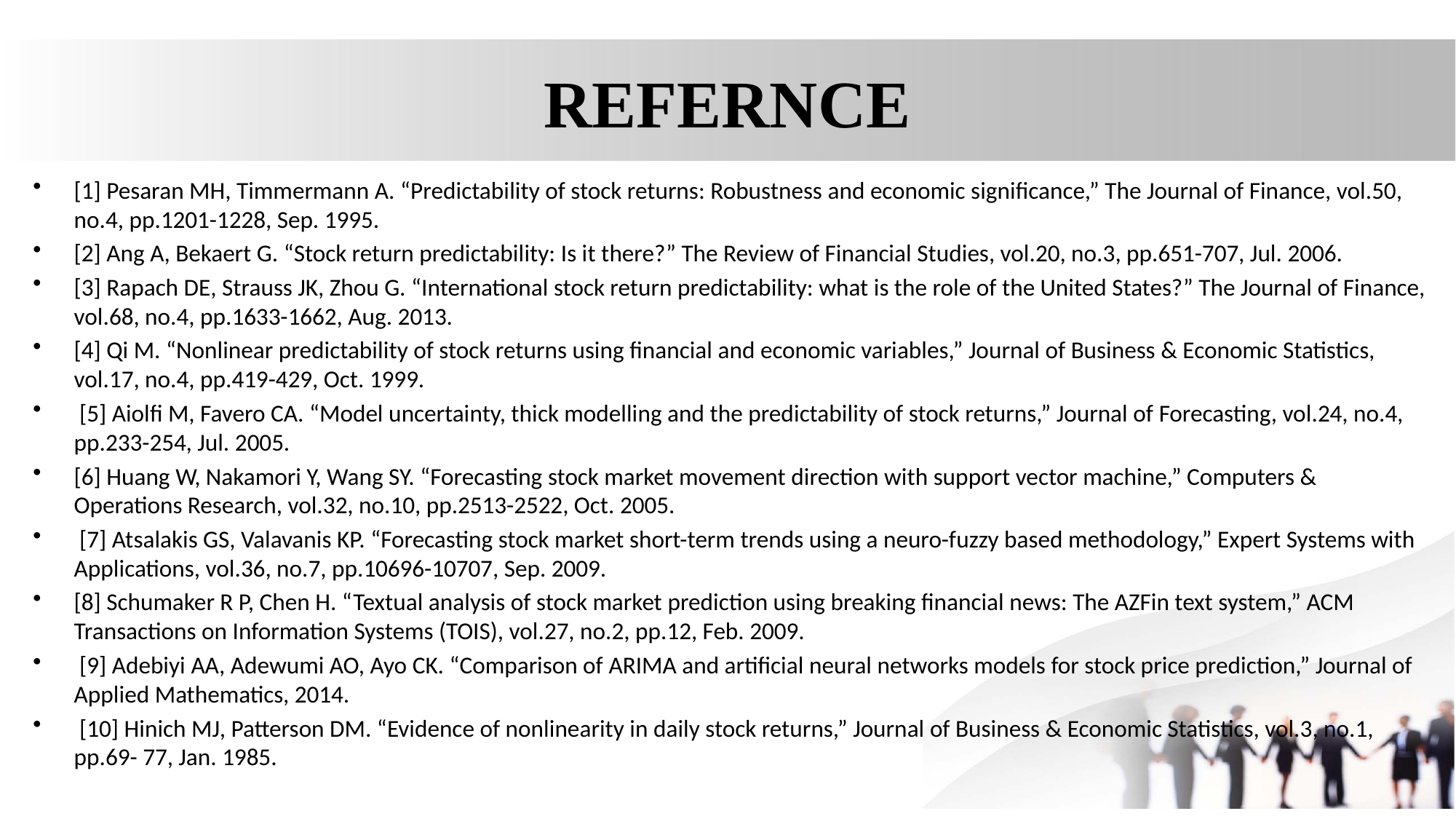

# REFERNCE
[1] Pesaran MH, Timmermann A. “Predictability of stock returns: Robustness and economic significance,” The Journal of Finance, vol.50, no.4, pp.1201-1228, Sep. 1995.
[2] Ang A, Bekaert G. “Stock return predictability: Is it there?” The Review of Financial Studies, vol.20, no.3, pp.651-707, Jul. 2006.
[3] Rapach DE, Strauss JK, Zhou G. “International stock return predictability: what is the role of the United States?” The Journal of Finance, vol.68, no.4, pp.1633-1662, Aug. 2013.
[4] Qi M. “Nonlinear predictability of stock returns using financial and economic variables,” Journal of Business & Economic Statistics, vol.17, no.4, pp.419-429, Oct. 1999.
 [5] Aiolfi M, Favero CA. “Model uncertainty, thick modelling and the predictability of stock returns,” Journal of Forecasting, vol.24, no.4, pp.233-254, Jul. 2005.
[6] Huang W, Nakamori Y, Wang SY. “Forecasting stock market movement direction with support vector machine,” Computers & Operations Research, vol.32, no.10, pp.2513-2522, Oct. 2005.
 [7] Atsalakis GS, Valavanis KP. “Forecasting stock market short-term trends using a neuro-fuzzy based methodology,” Expert Systems with Applications, vol.36, no.7, pp.10696-10707, Sep. 2009.
[8] Schumaker R P, Chen H. “Textual analysis of stock market prediction using breaking financial news: The AZFin text system,” ACM Transactions on Information Systems (TOIS), vol.27, no.2, pp.12, Feb. 2009.
 [9] Adebiyi AA, Adewumi AO, Ayo CK. “Comparison of ARIMA and artificial neural networks models for stock price prediction,” Journal of Applied Mathematics, 2014.
 [10] Hinich MJ, Patterson DM. “Evidence of nonlinearity in daily stock returns,” Journal of Business & Economic Statistics, vol.3, no.1, pp.69- 77, Jan. 1985.